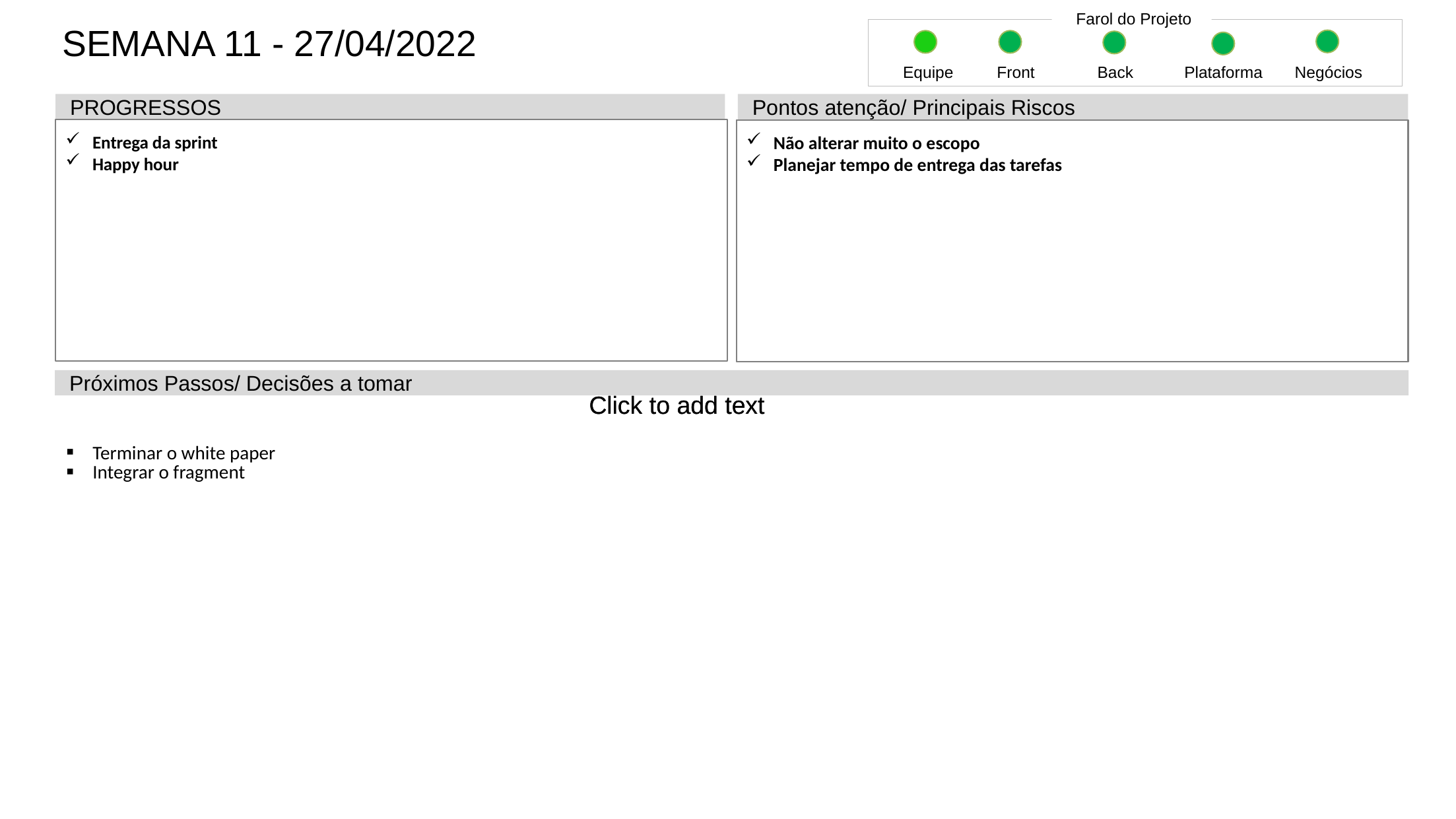

Farol do Projeto

SEMANA 11 - 27/04/2022

Equipe
Front
Back
Plataforma
Negócios
PROGRESSOS
Pontos atenção/ Principais Riscos
Entrega da sprint
Happy hour

Não alterar muito o escopo
Planejar tempo de entrega das tarefas

Próximos Passos/ Decisões a tomar
Click to add text
Click to add text
| Terminar o white paper Integrar o fragment |  |  |
| --- | --- | --- |